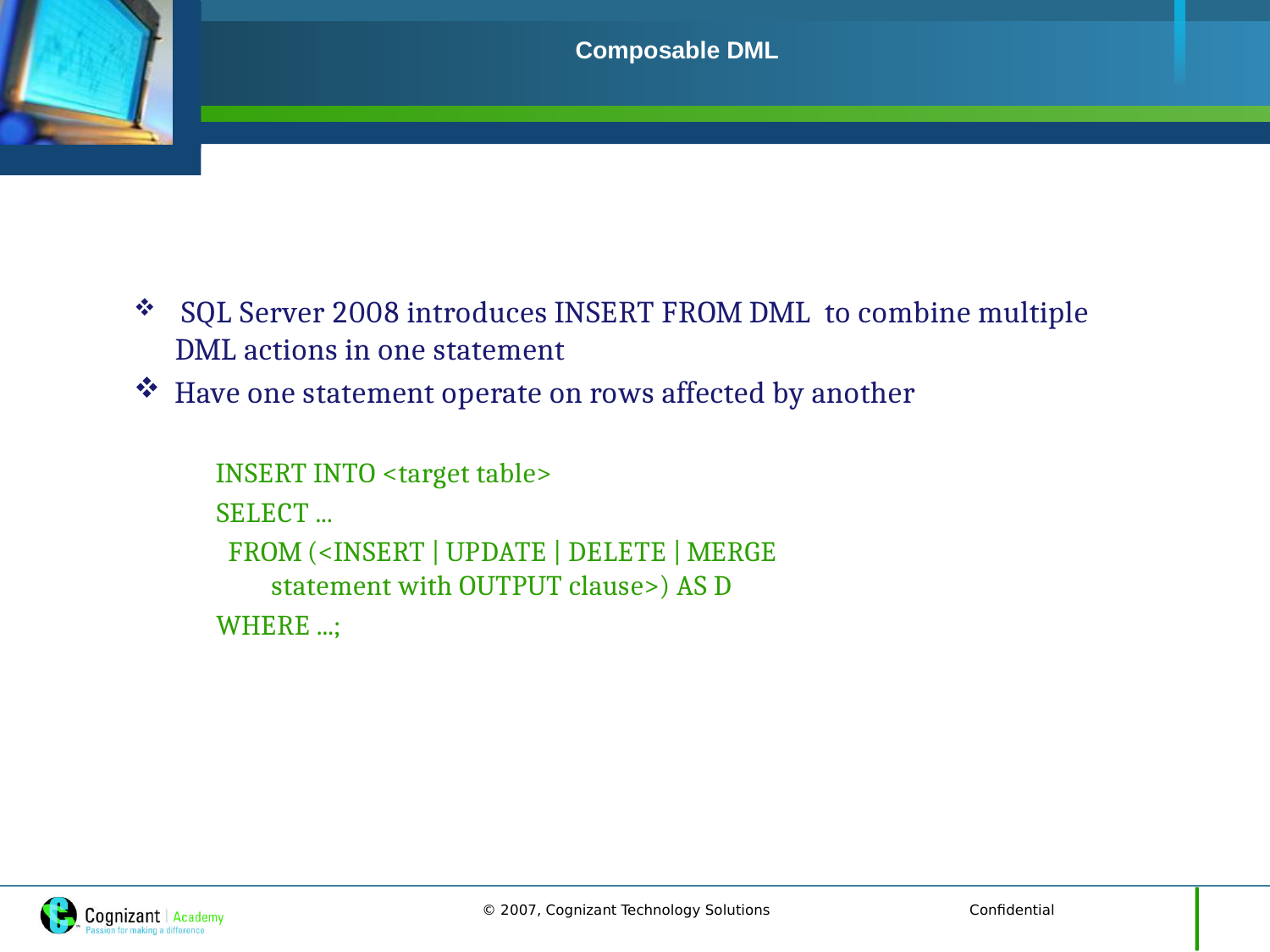

# Composable DML
 SQL Server 2008 introduces INSERT FROM DML  to combine multiple DML actions in one statement
Have one statement operate on rows affected by another

	INSERT INTO <target table>
	SELECT ...
	  FROM (<INSERT | UPDATE | DELETE | MERGE
         statement with OUTPUT clause>) AS D
	WHERE ...;